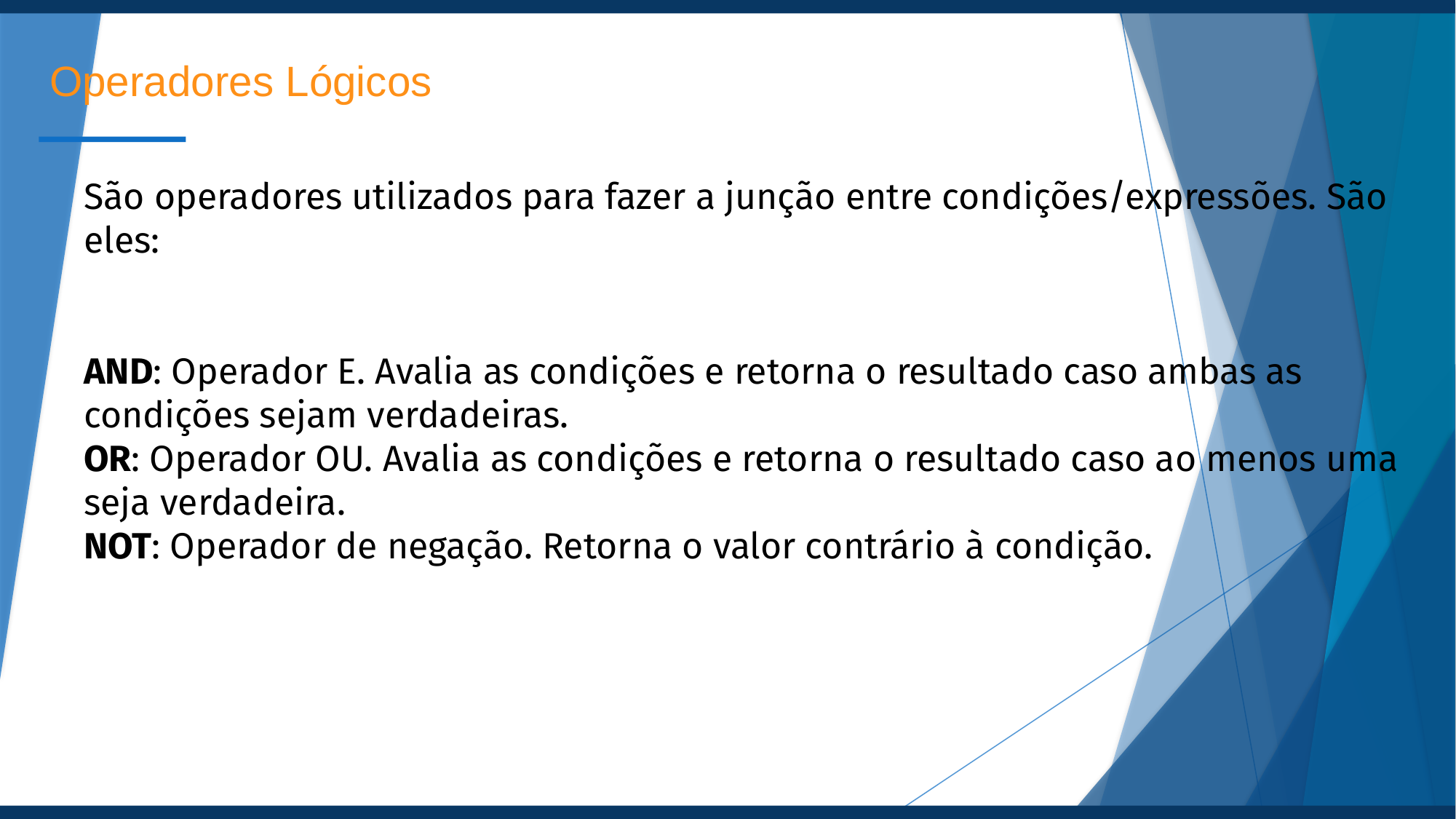

# Operadores Lógicos

São operadores utilizados para fazer a junção entre condições/expressões. São eles:

AND: Operador E. Avalia as condições e retorna o resultado caso ambas as condições sejam verdadeiras.
OR: Operador OU. Avalia as condições e retorna o resultado caso ao menos uma seja verdadeira.
NOT: Operador de negação. Retorna o valor contrário à condição.